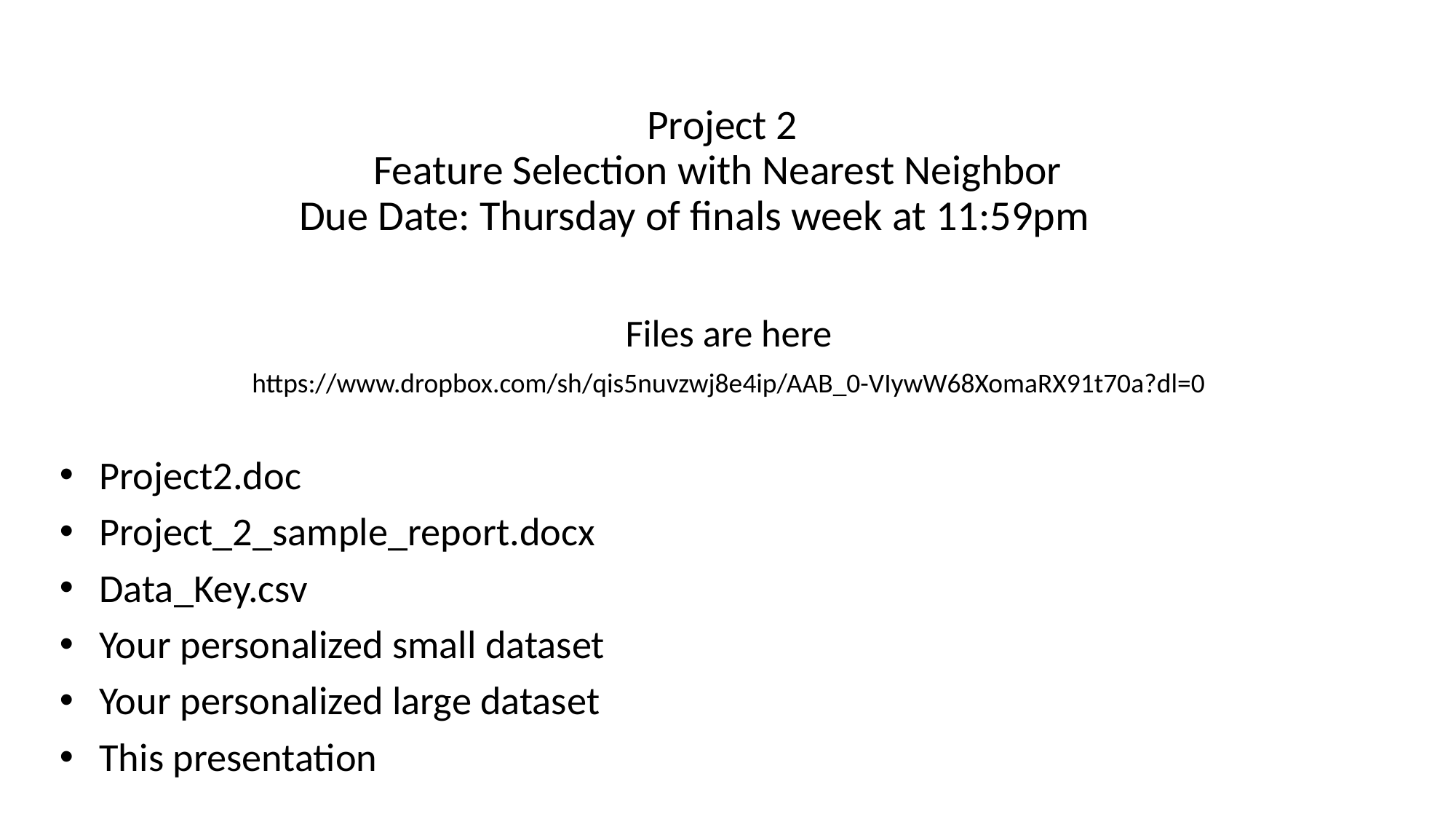

# Project 2 Feature Selection with Nearest Neighbor
Due Date: Thursday of finals week at 11:59pm

Files are here
https://www.dropbox.com/sh/qis5nuvzwj8e4ip/AAB_0-VIywW68XomaRX91t70a?dl=0

Project2.doc
Project_2_sample_report.docx
Data_Key.csv
Your personalized small dataset
Your personalized large dataset
This presentation